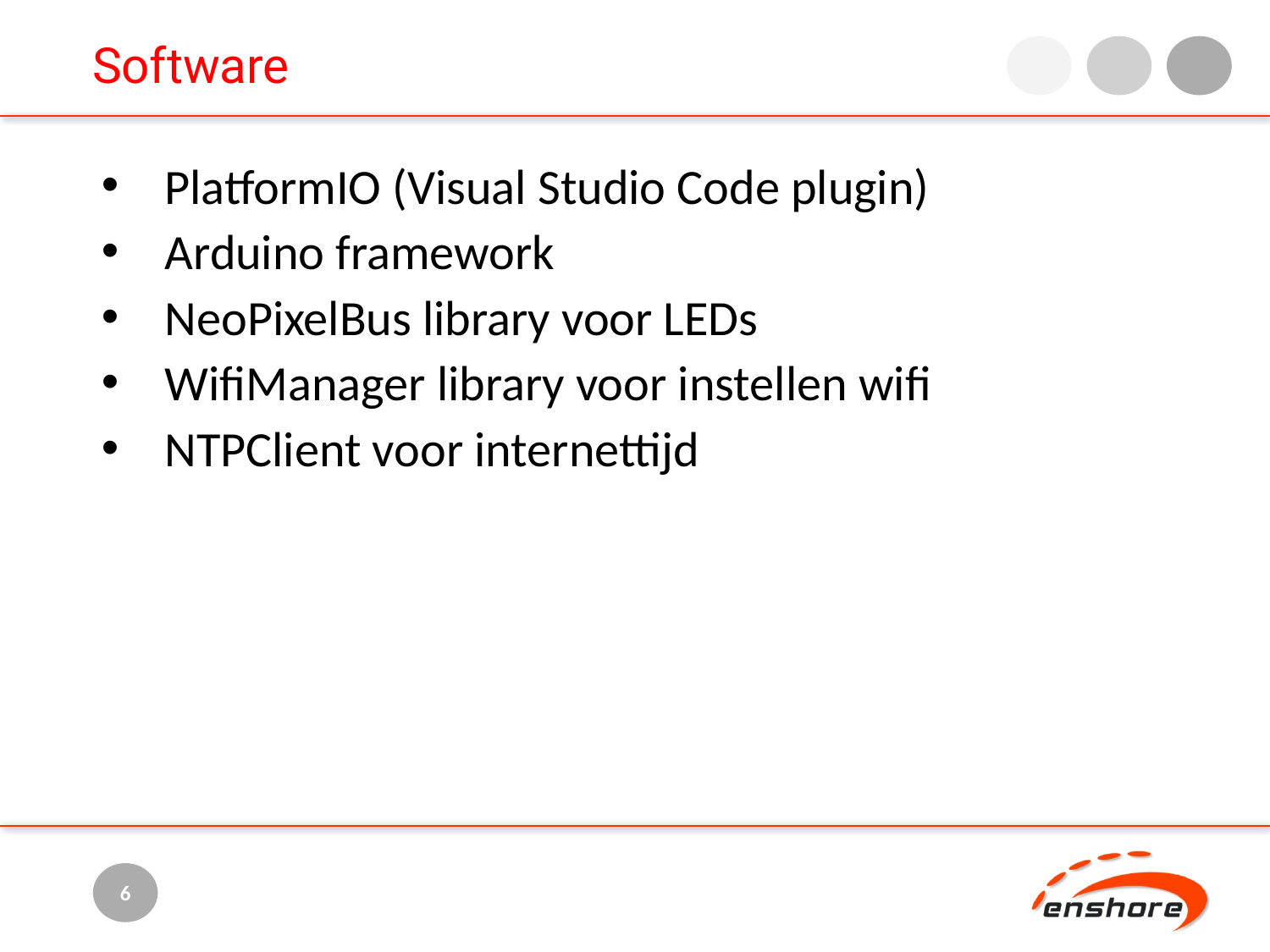

Software

PlatformIO (Visual Studio Code plugin)
Arduino framework
NeoPixelBus library voor LEDs
WifiManager library voor instellen wifi
NTPClient voor internettijd